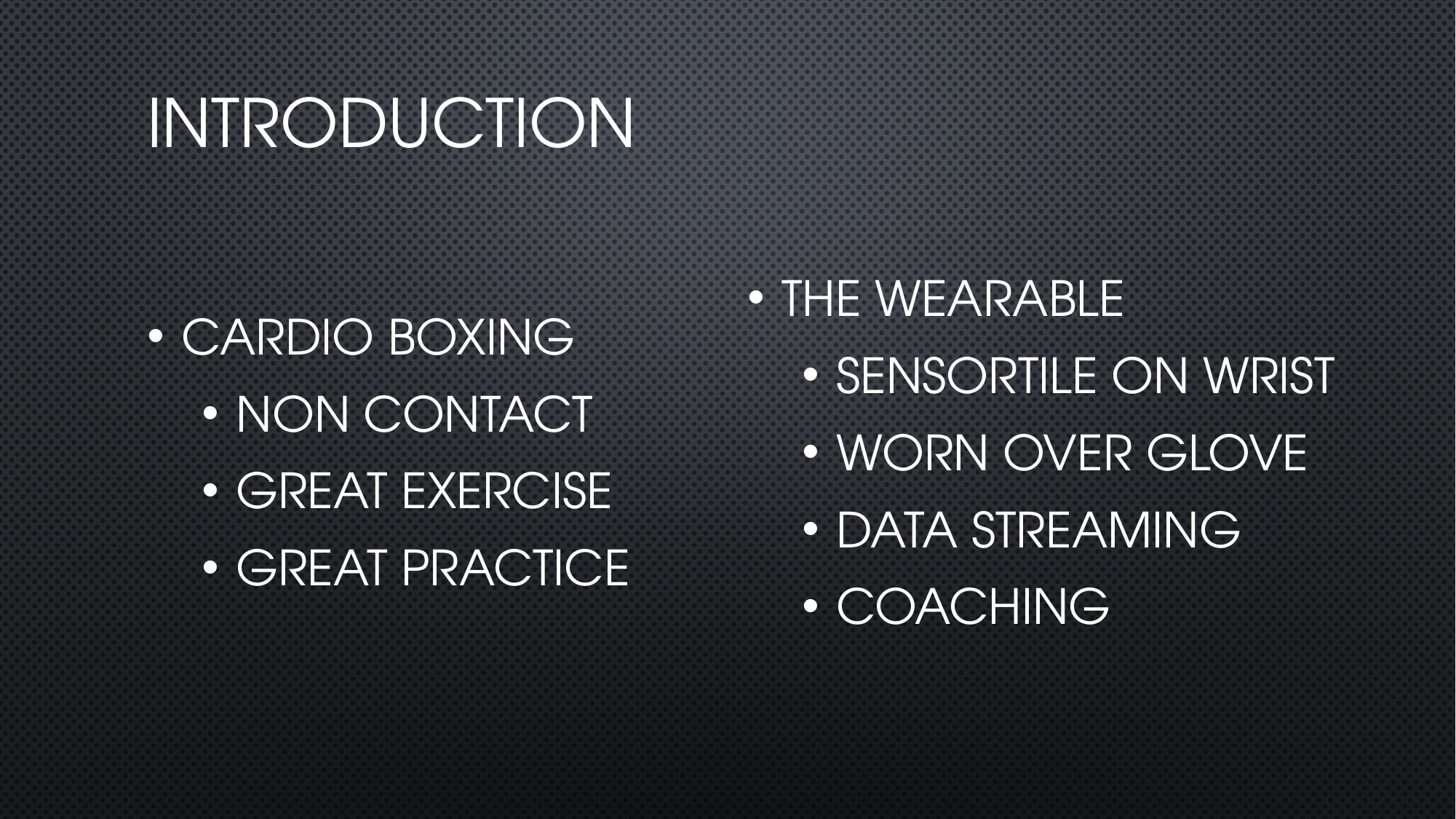

# Introduction
Cardio Boxing
Non Contact
Great Exercise
Great Practice
The Wearable
SensorTile on wrist
Worn over glove
Data Streaming
Coaching